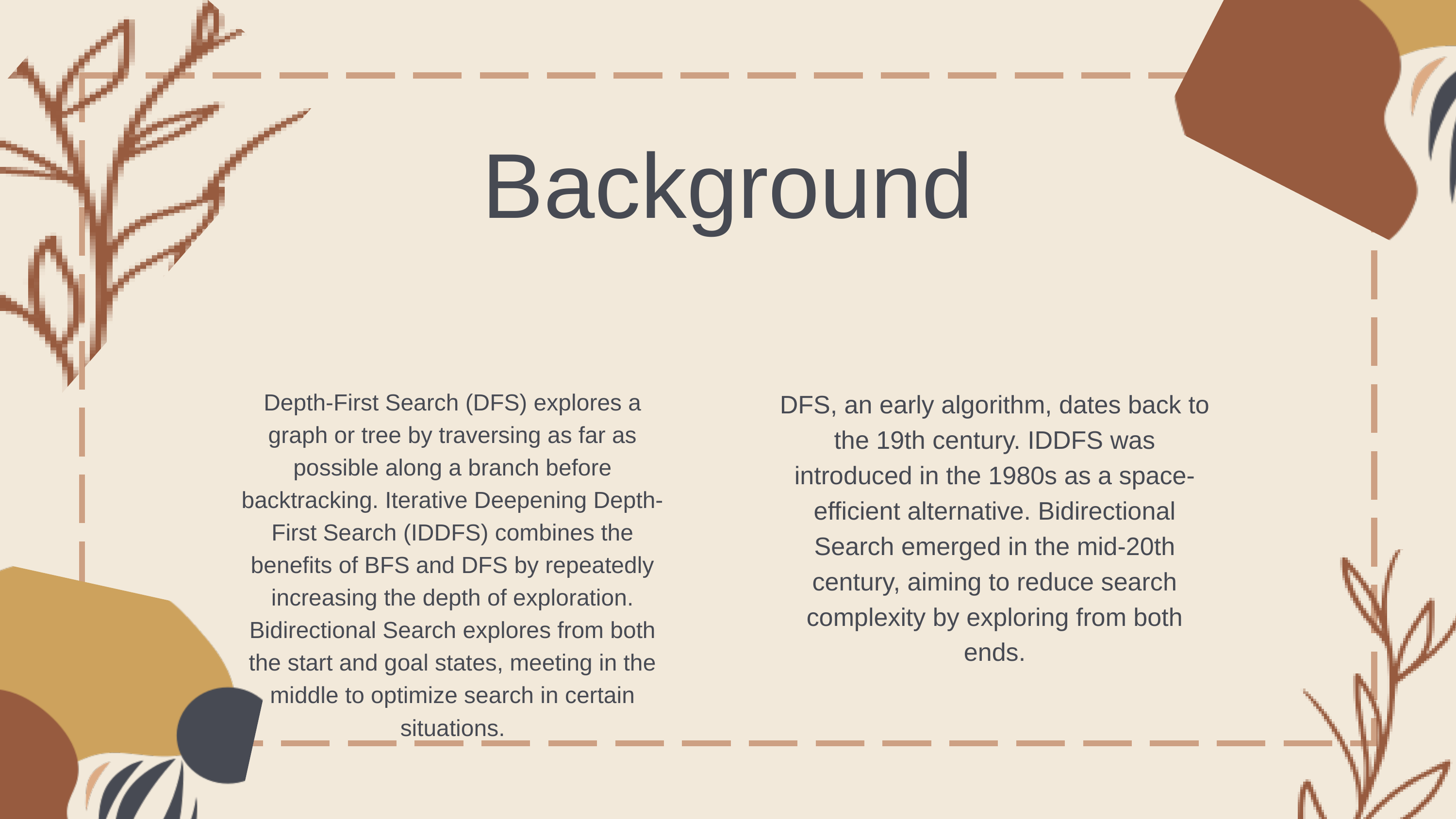

Background
General Overview
History
Depth-First Search (DFS) explores a graph or tree by traversing as far as possible along a branch before backtracking. Iterative Deepening Depth-First Search (IDDFS) combines the benefits of BFS and DFS by repeatedly increasing the depth of exploration. Bidirectional Search explores from both the start and goal states, meeting in the middle to optimize search in certain situations.
DFS, an early algorithm, dates back to the 19th century. IDDFS was introduced in the 1980s as a space-efficient alternative. Bidirectional Search emerged in the mid-20th century, aiming to reduce search complexity by exploring from both ends.